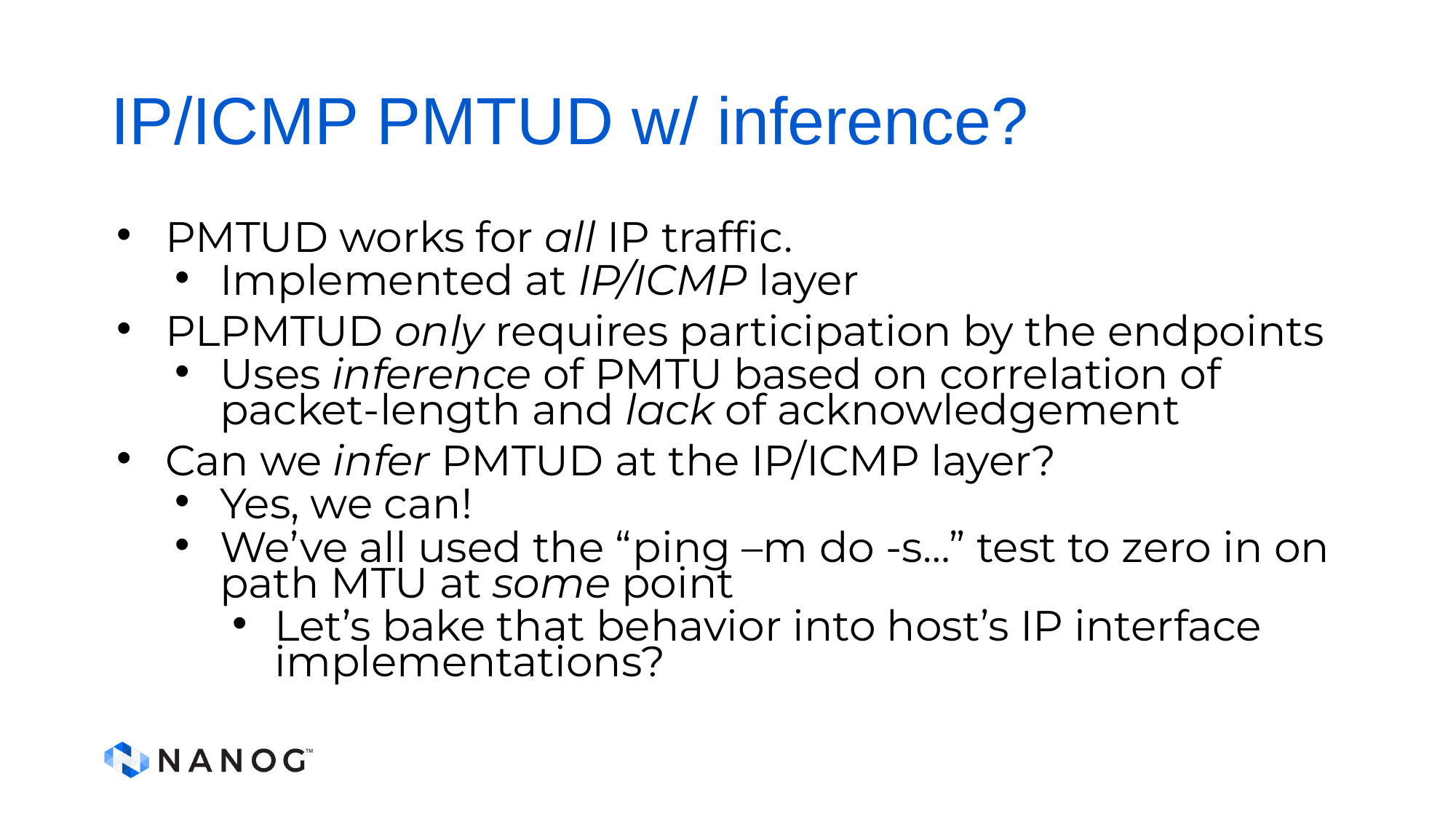

# IP/ICMP PMTUD w/ inference?
PMTUD works for all IP traffic.
Implemented at IP/ICMP layer
PLPMTUD only requires participation by the endpoints
Uses inference of PMTU based on correlation of packet-length and lack of acknowledgement
Can we infer PMTUD at the IP/ICMP layer?
Yes, we can!
We’ve all used the “ping –m do -s…” test to zero in on path MTU at some point
Let’s bake that behavior into host’s IP interface implementations?